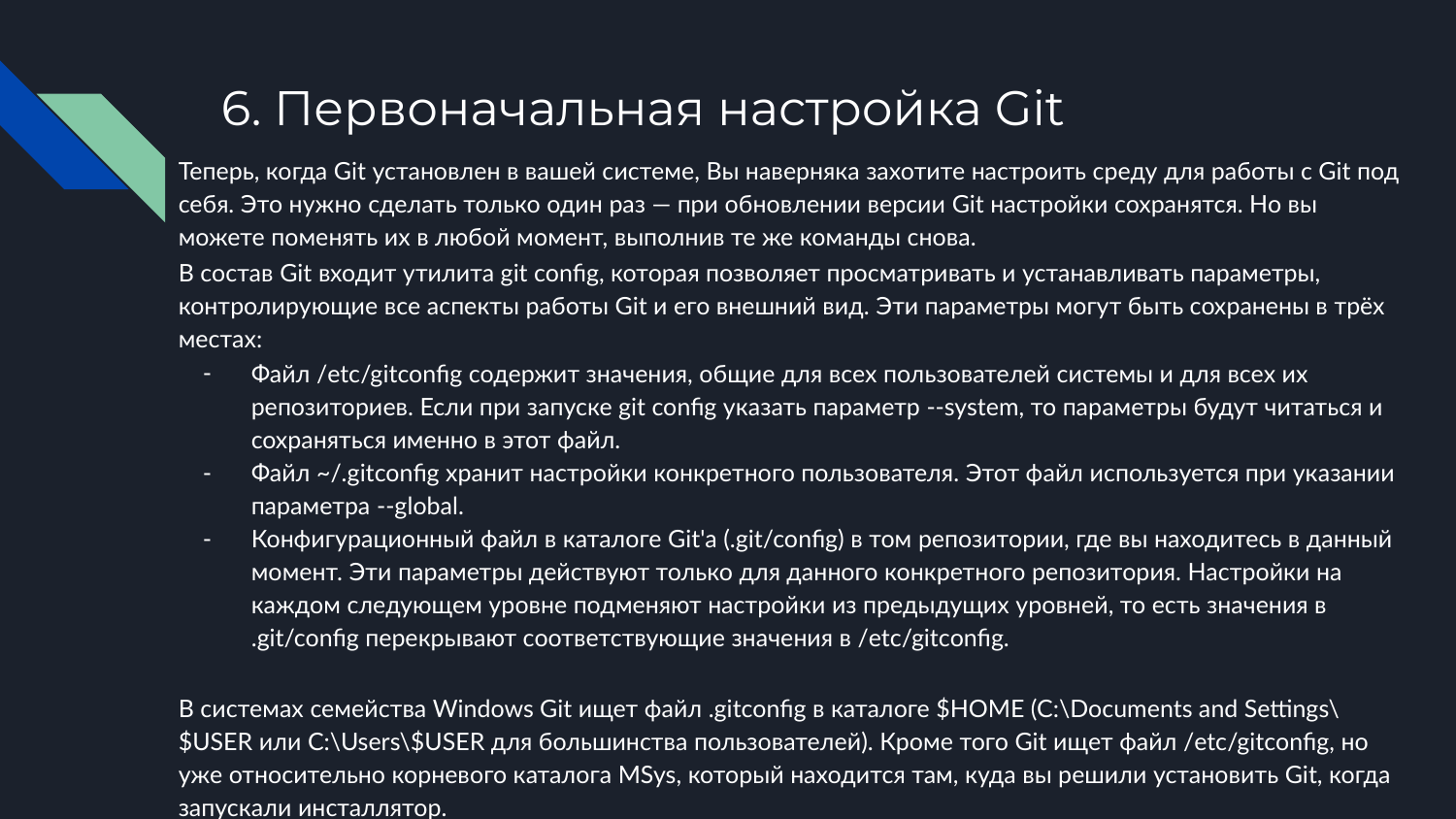

# 6. Первоначальная настройка Git
Теперь, когда Git установлен в вашей системе, Вы наверняка захотите настроить среду для работы с Git под себя. Это нужно сделать только один раз — при обновлении версии Git настройки сохранятся. Но вы можете поменять их в любой момент, выполнив те же команды снова.
В состав Git входит утилита git config, которая позволяет просматривать и устанавливать параметры, контролирующие все аспекты работы Git и его внешний вид. Эти параметры могут быть сохранены в трёх местах:
Файл /etc/gitconfig содержит значения, общие для всех пользователей системы и для всех их репозиториев. Если при запуске git config указать параметр --system, то параметры будут читаться и сохраняться именно в этот файл.
Файл ~/.gitconfig хранит настройки конкретного пользователя. Этот файл используется при указании параметра --global.
Конфигурационный файл в каталоге Git'а (.git/config) в том репозитории, где вы находитесь в данный момент. Эти параметры действуют только для данного конкретного репозитория. Настройки на каждом следующем уровне подменяют настройки из предыдущих уровней, то есть значения в .git/config перекрывают соответствующие значения в /etc/gitconfig.

В системах семейства Windows Git ищет файл .gitconfig в каталоге $HOME (C:\Documents and Settings\$USER или C:\Users\$USER для большинства пользователей). Кроме того Git ищет файл /etc/gitconfig, но уже относительно корневого каталога MSys, который находится там, куда вы решили установить Git, когда запускали инсталлятор.